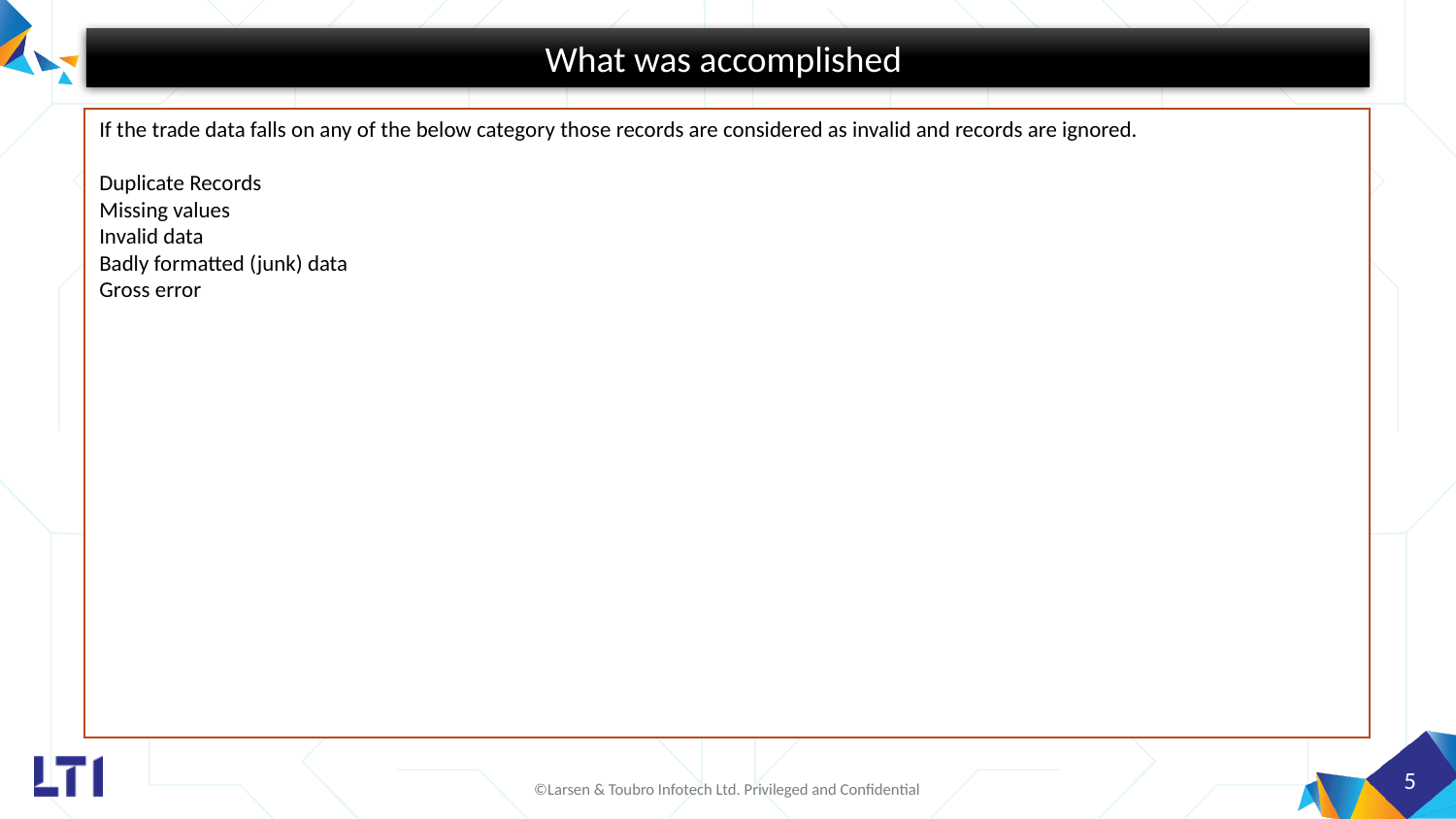

What was accomplished
If the trade data falls on any of the below category those records are considered as invalid and records are ignored.

Duplicate Records
Missing values
Invalid data
Badly formatted (junk) data
Gross error